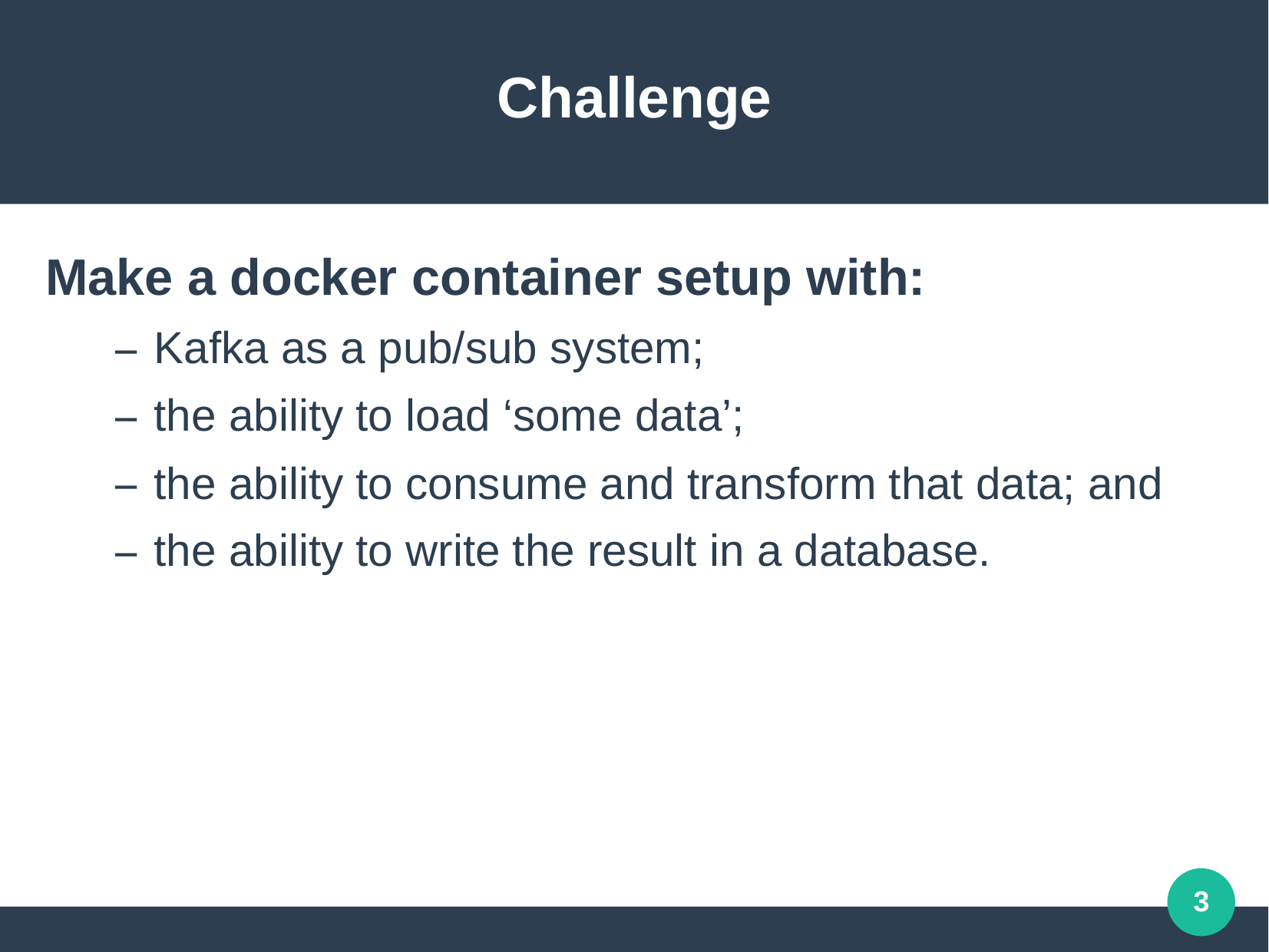

Challenge
Make a docker container setup with:
Kafka as a pub/sub system;
the ability to load ‘some data’;
the ability to consume and transform that data; and
the ability to write the result in a database.
3